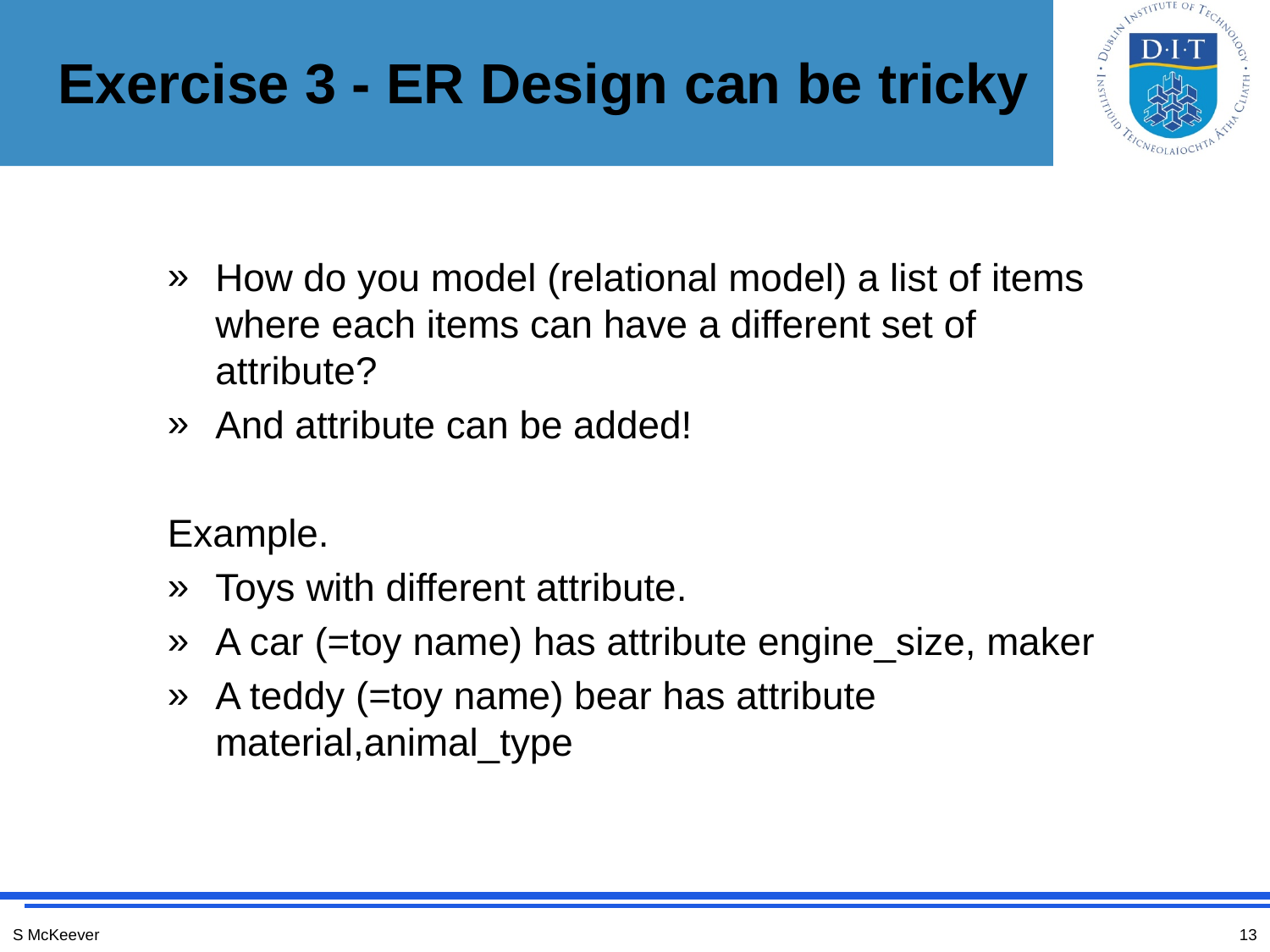

# Exercise 3 - ER Design can be tricky
How do you model (relational model) a list of items where each items can have a different set of attribute?
And attribute can be added!

Example.
Toys with different attribute.
A car (=toy name) has attribute engine_size, maker
A teddy (=toy name) bear has attribute material,animal_type
S McKeever
13